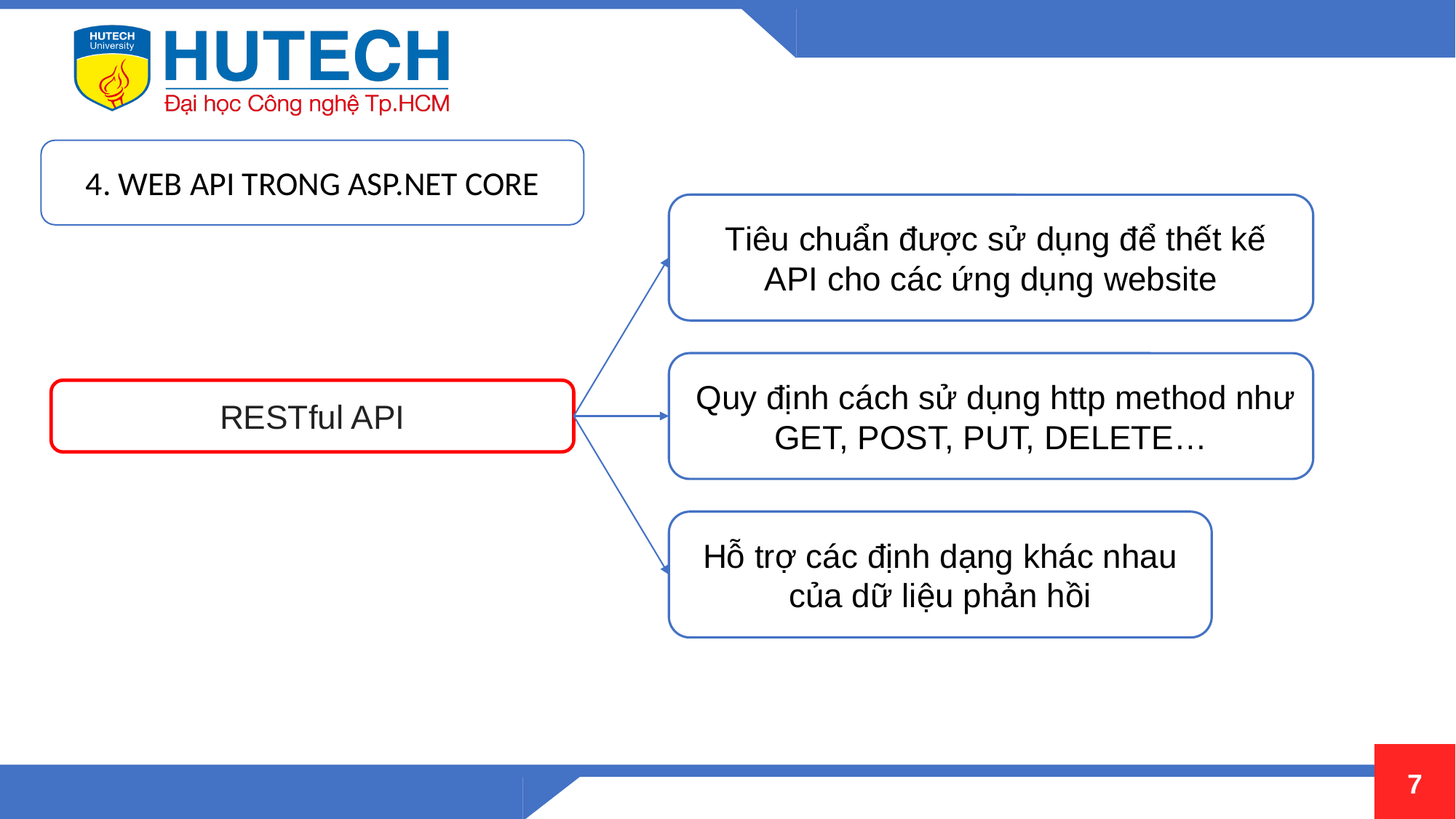

4. WEB API TRONG ASP.NET CORE
 Tiêu chuẩn được sử dụng để thết kế API cho các ứng dụng website
 Quy định cách sử dụng http method như GET, POST, PUT, DELETE…
RESTful API
Hỗ trợ các định dạng khác nhau của dữ liệu phản hồi